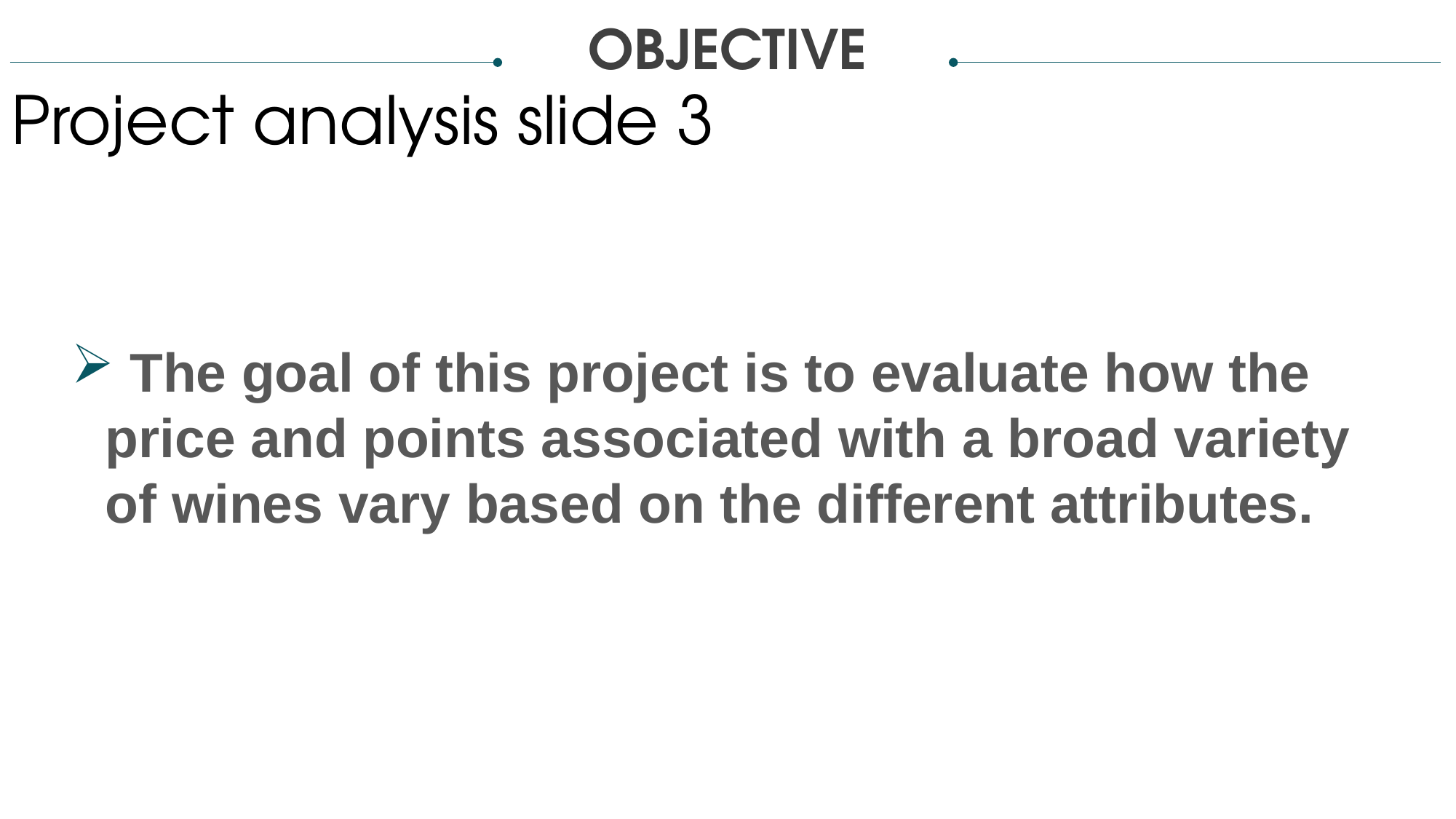

OBJECTIVE
Project analysis slide 3
 The goal of this project is to evaluate how the price and points associated with a broad variety of wines vary based on the different attributes.